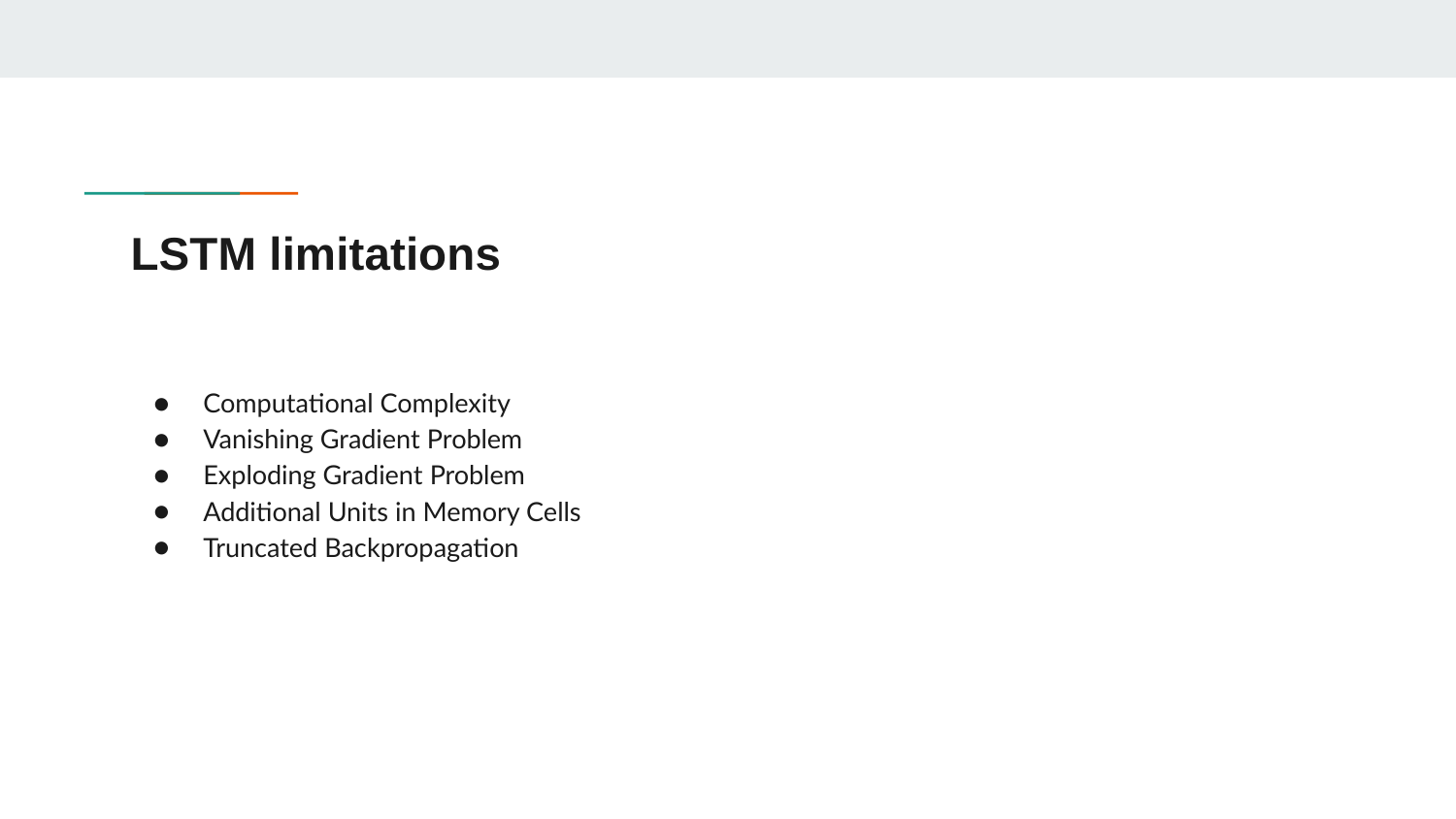

# LSTM limitations

Computational Complexity
Vanishing Gradient Problem
Exploding Gradient Problem
Additional Units in Memory Cells
Truncated Backpropagation